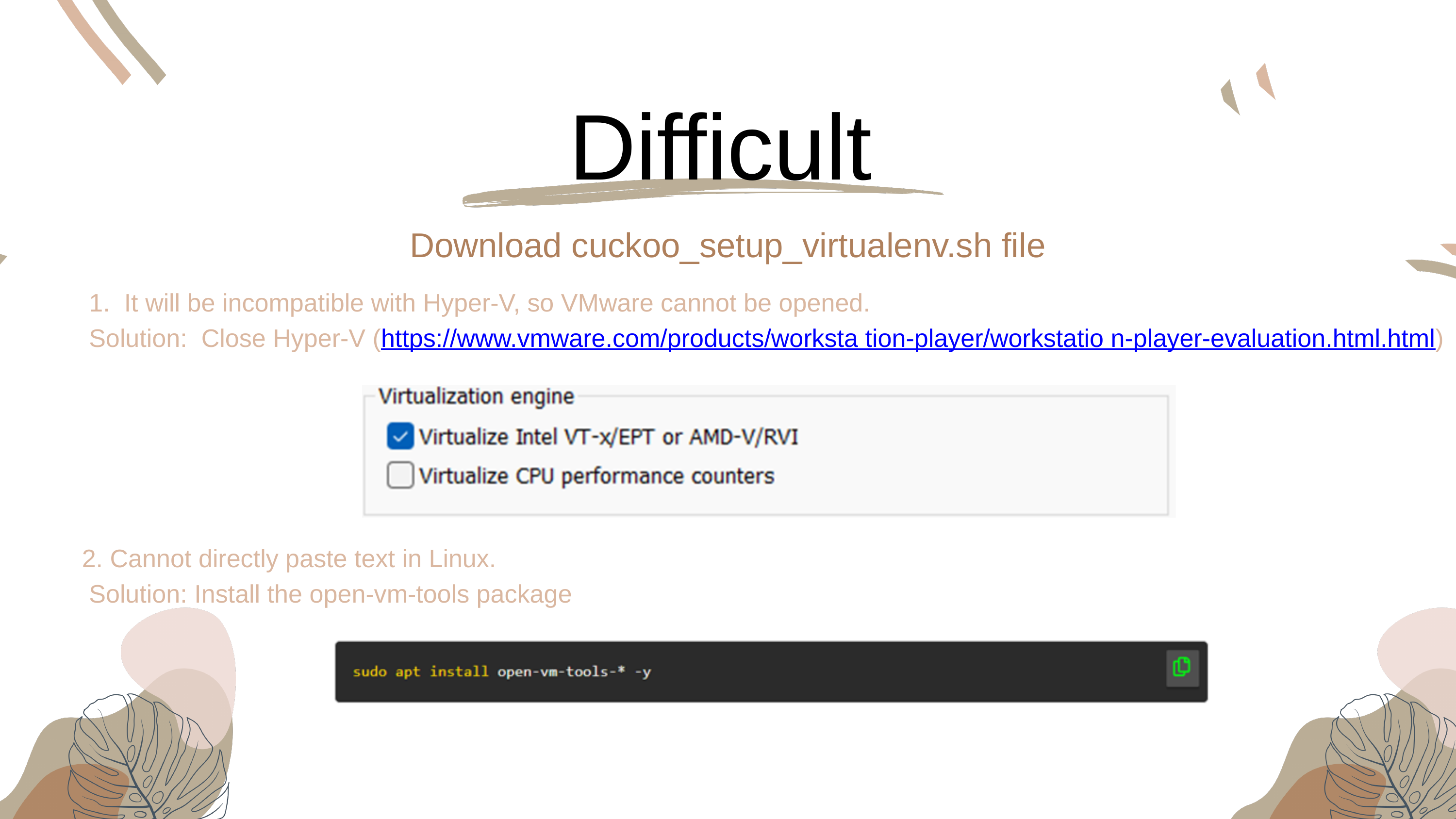

Difficult

Download cuckoo_setup_virtualenv.sh file
 1.  It will be incompatible with Hyper-V, so VMware cannot be opened.
 Solution:  Close Hyper-V (https://www.vmware.com/products/worksta tion-player/workstatio n-player-evaluation.html.html)

2. Cannot directly paste text in Linux.
 Solution: Install the open-vm-tools package